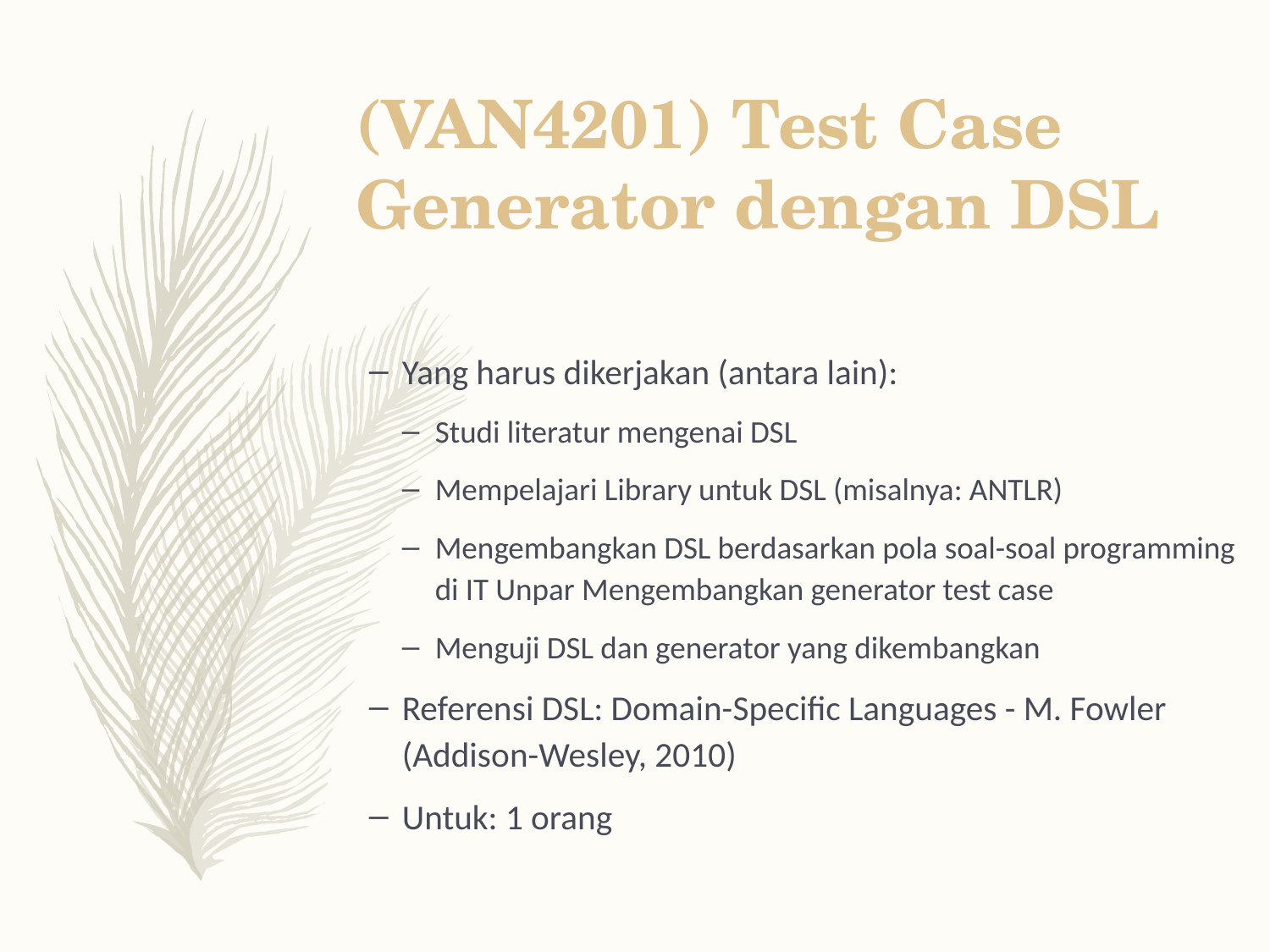

(VAN4201) Test Case Generator dengan DSL
Yang harus dikerjakan (antara lain):
Studi literatur mengenai DSL
Mempelajari Library untuk DSL (misalnya: ANTLR)
Mengembangkan DSL berdasarkan pola soal-soal programming di IT Unpar Mengembangkan generator test case
Menguji DSL dan generator yang dikembangkan
Referensi DSL: Domain-Specific Languages - M. Fowler (Addison-Wesley, 2010)
Untuk: 1 orang